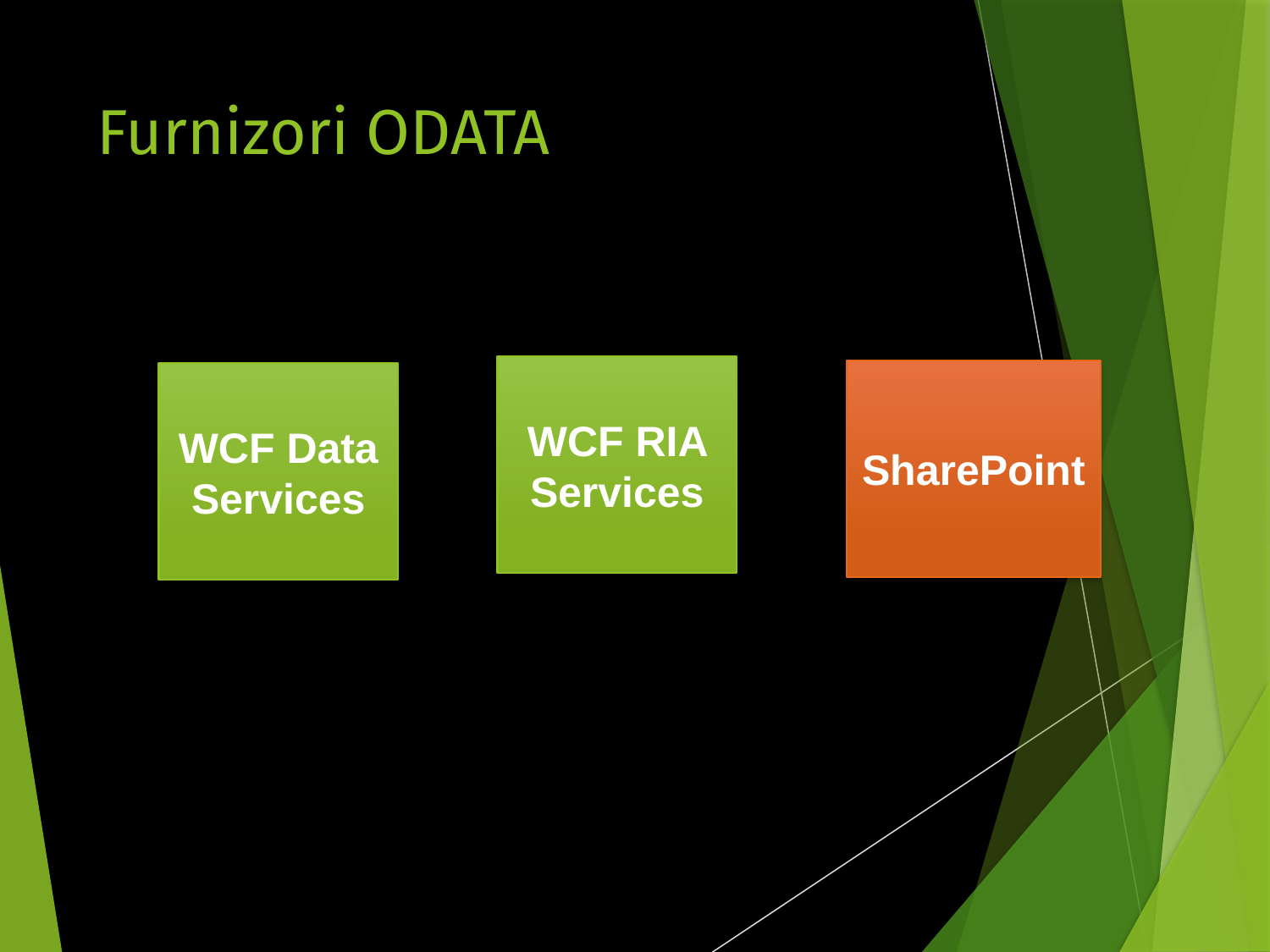

# Furnizori ODATA
WCF RIA Services
SharePoint
WCF Data Services